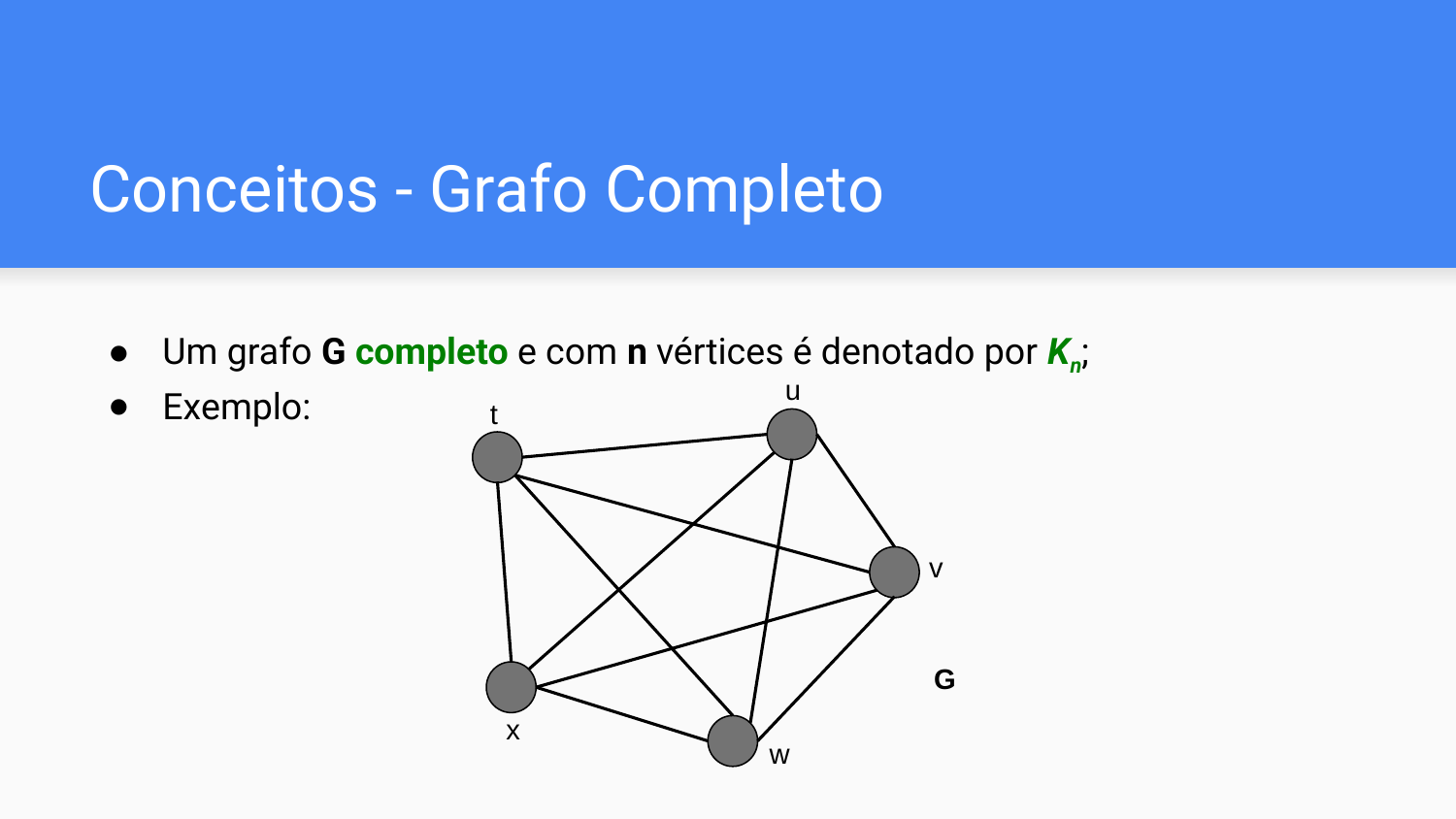

# Conceitos - Grafo Completo
Um grafo G completo e com n vértices é denotado por Kn;
Exemplo:
u
t

v

G

x

w